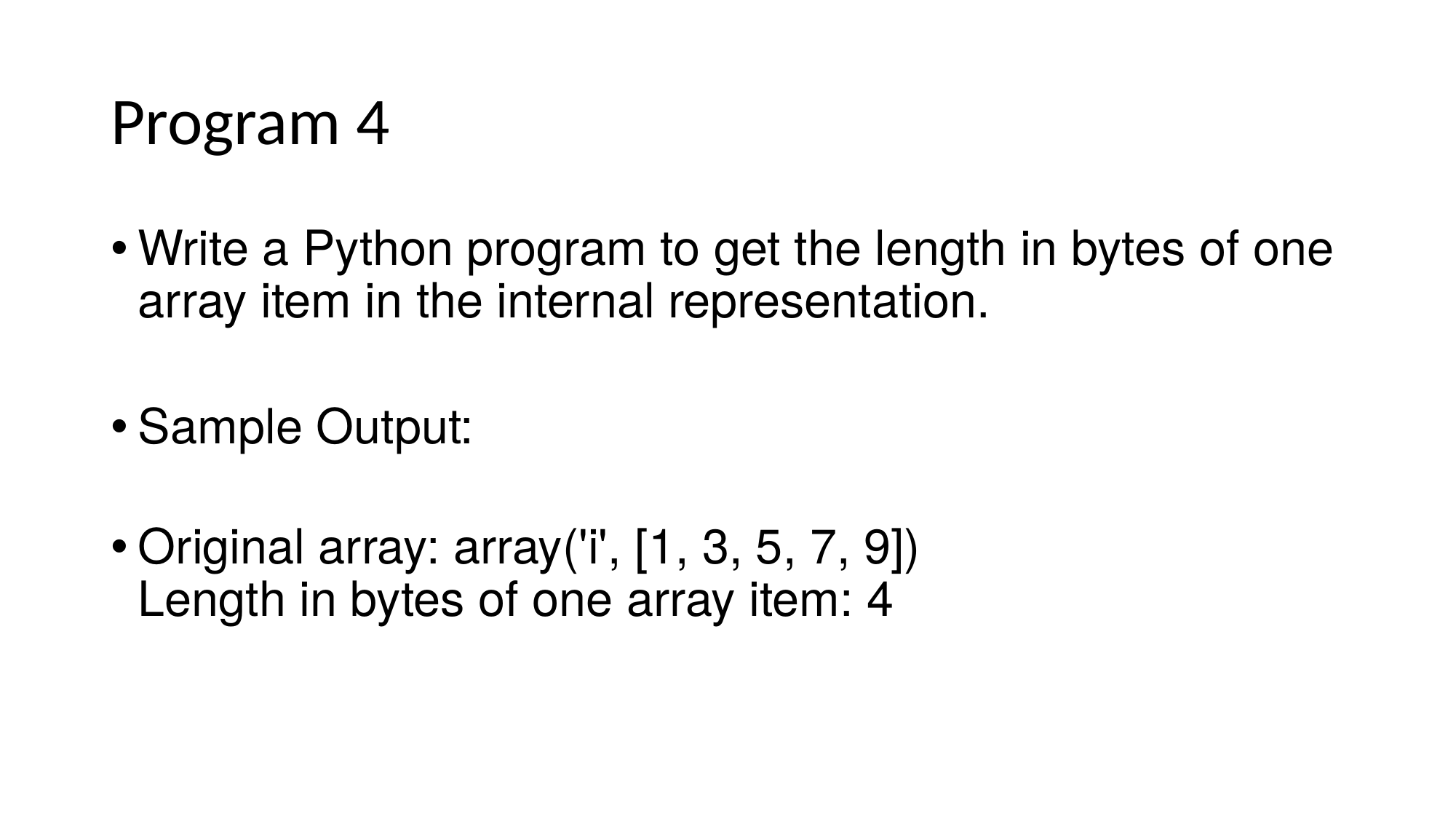

# Program 4
Write a Python program to get the length in bytes of one array item in the internal representation.
Sample Output:
Original array: array('i', [1, 3, 5, 7, 9])
Length in bytes of one array item: 4